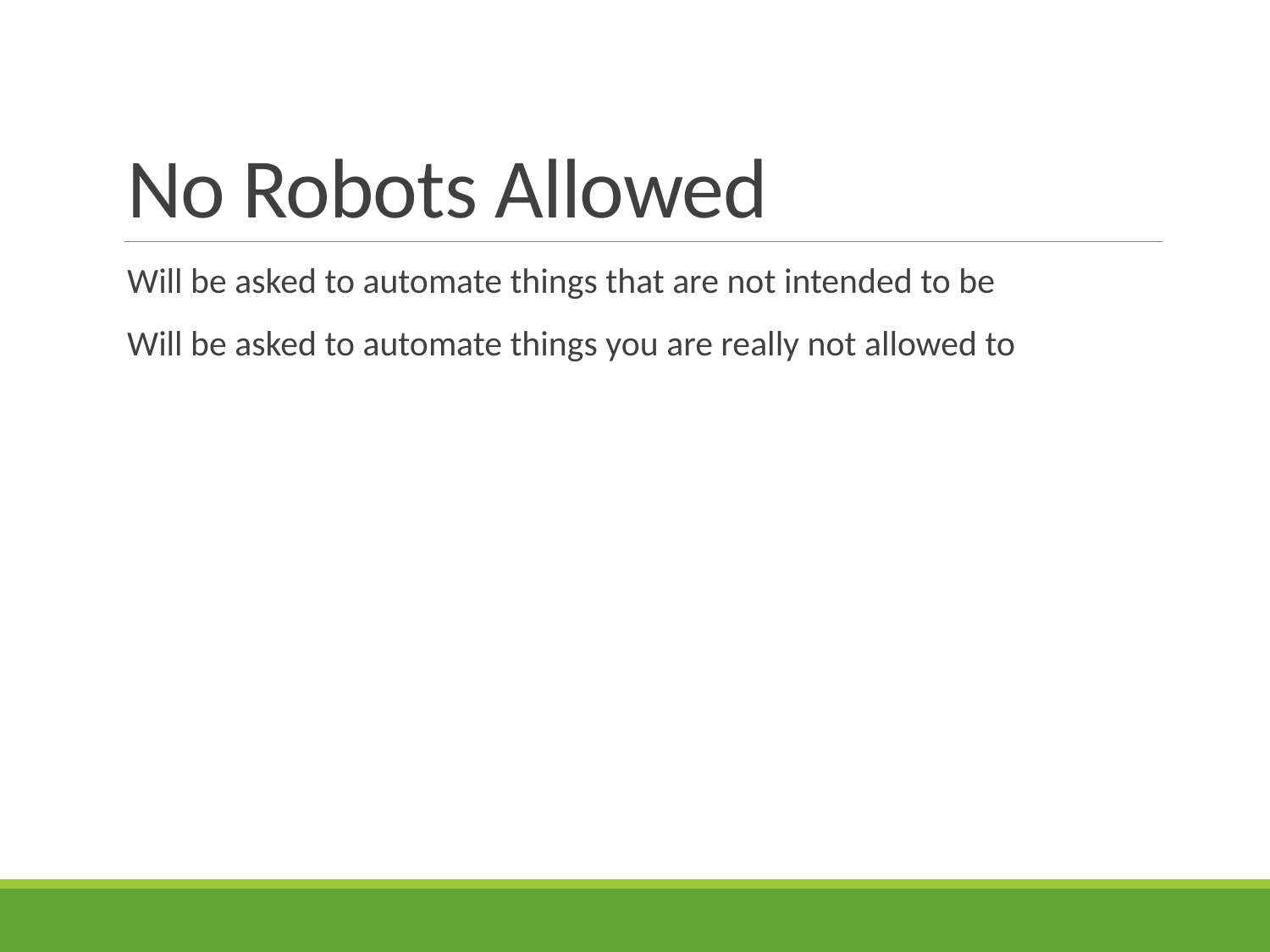

# No Robots Allowed
Will be asked to automate things that are not intended to be
Will be asked to automate things you are really not allowed to